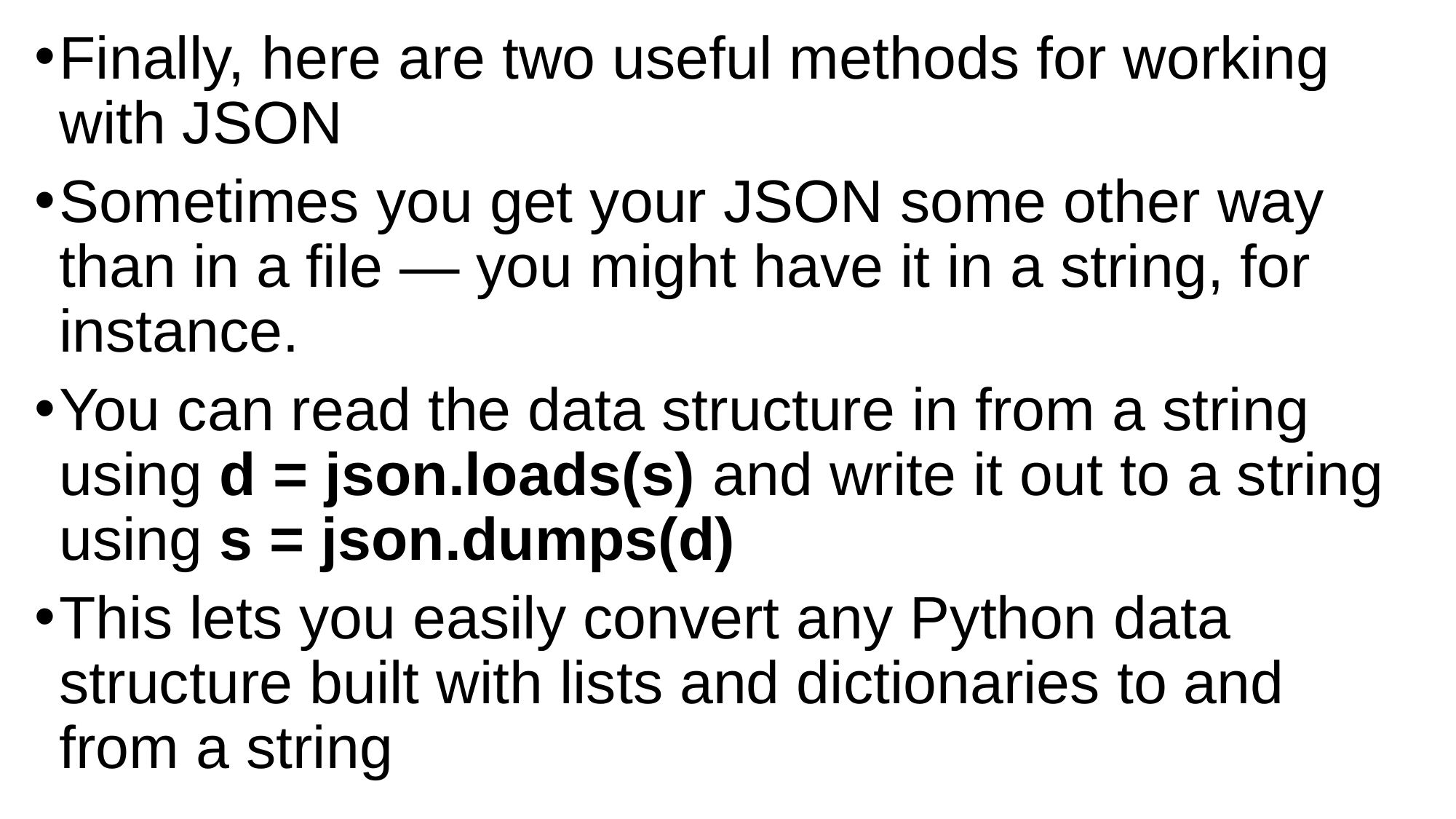

Finally, here are two useful methods for working with JSON
Sometimes you get your JSON some other way than in a file — you might have it in a string, for instance.
You can read the data structure in from a string using d = json.loads(s) and write it out to a string using s = json.dumps(d)
This lets you easily convert any Python data structure built with lists and dictionaries to and from a string